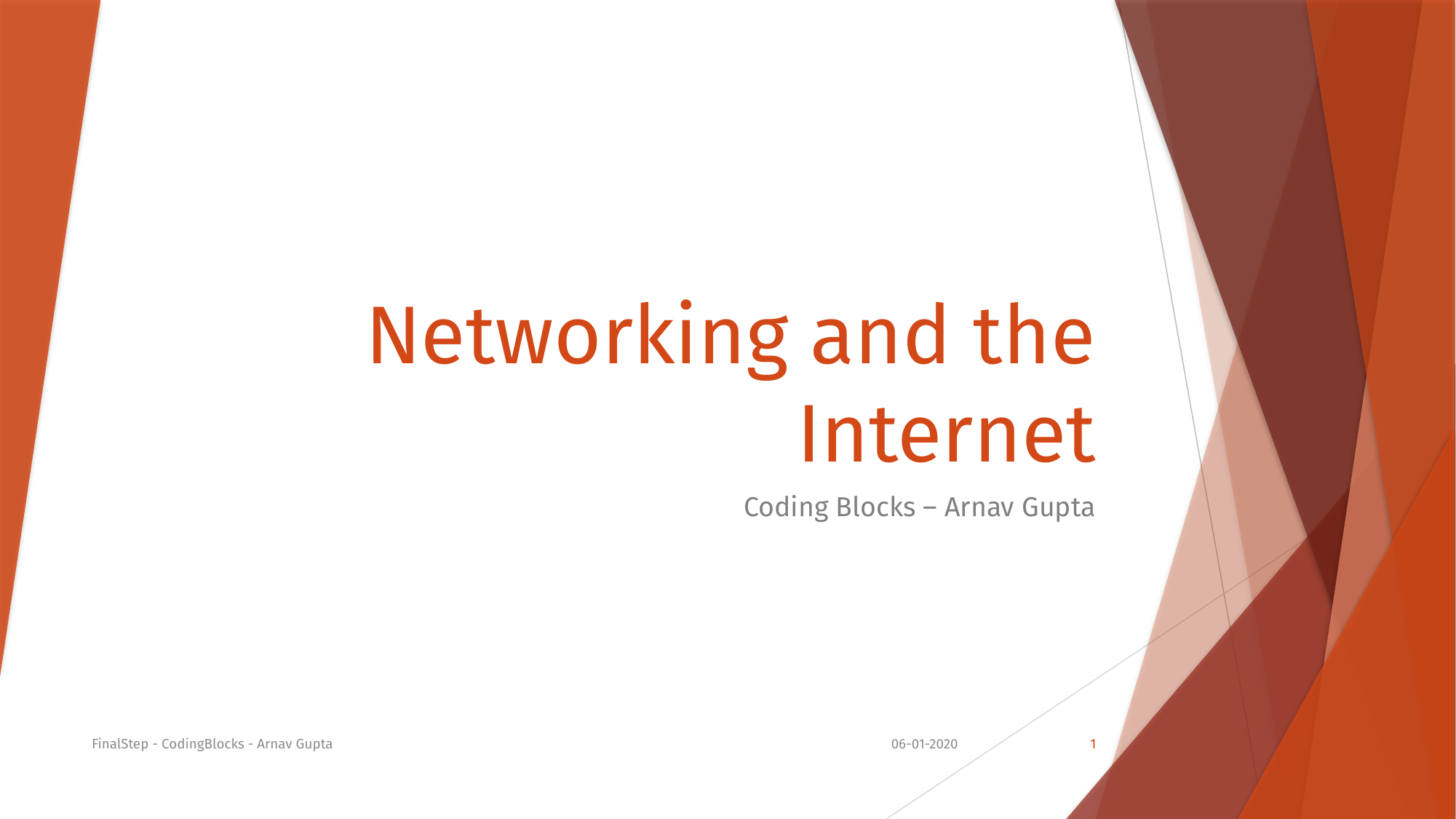

# Networking and the Internet
Coding Blocks – Arnav Gupta
FinalStep - CodingBlocks - Arnav Gupta
06-01-2020
1